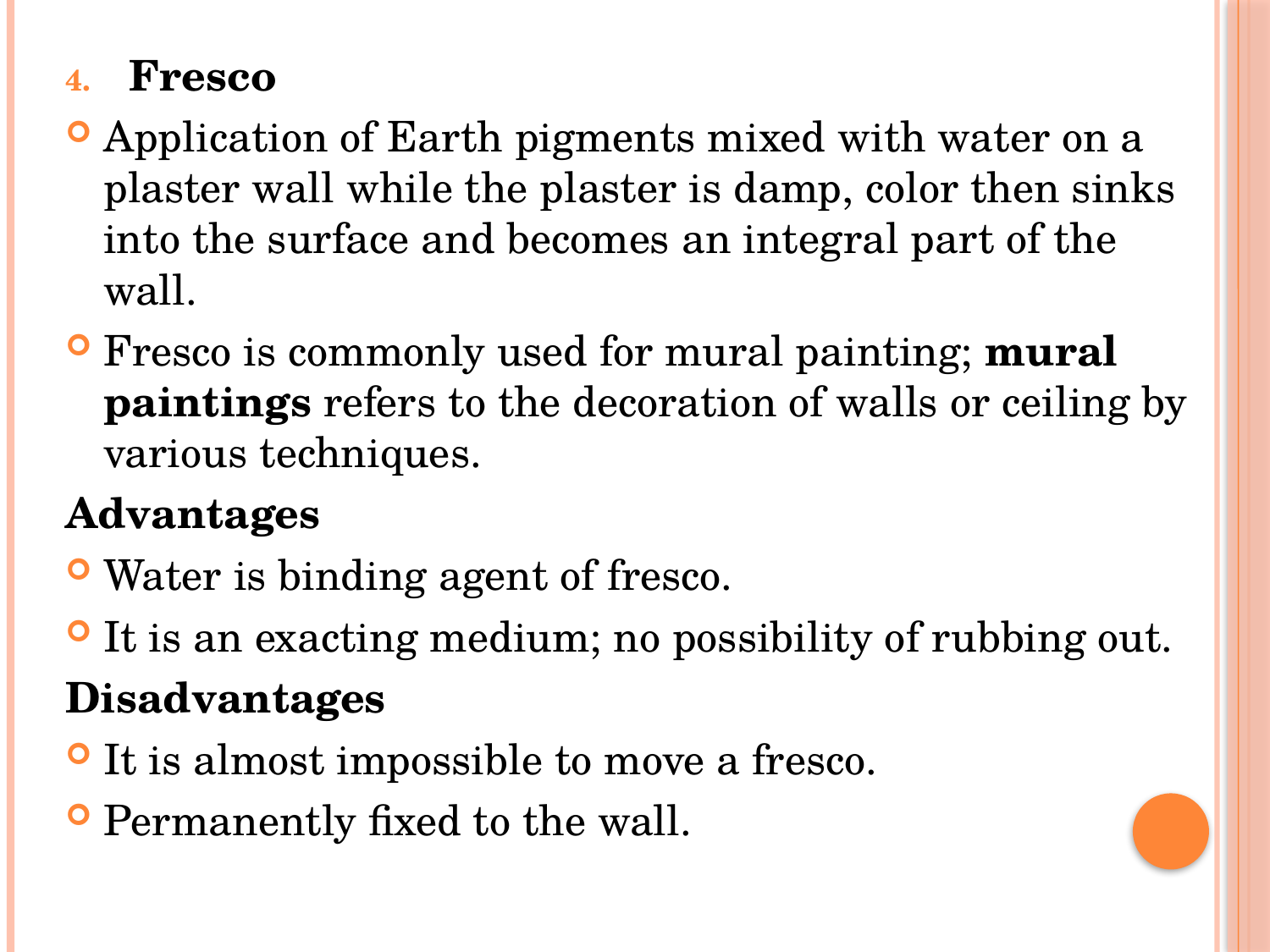

Fresco
Application of Earth pigments mixed with water on a plaster wall while the plaster is damp, color then sinks into the surface and becomes an integral part of the wall.
Fresco is commonly used for mural painting; mural paintings refers to the decoration of walls or ceiling by various techniques.
Advantages
Water is binding agent of fresco.
It is an exacting medium; no possibility of rubbing out.
Disadvantages
It is almost impossible to move a fresco.
Permanently fixed to the wall.